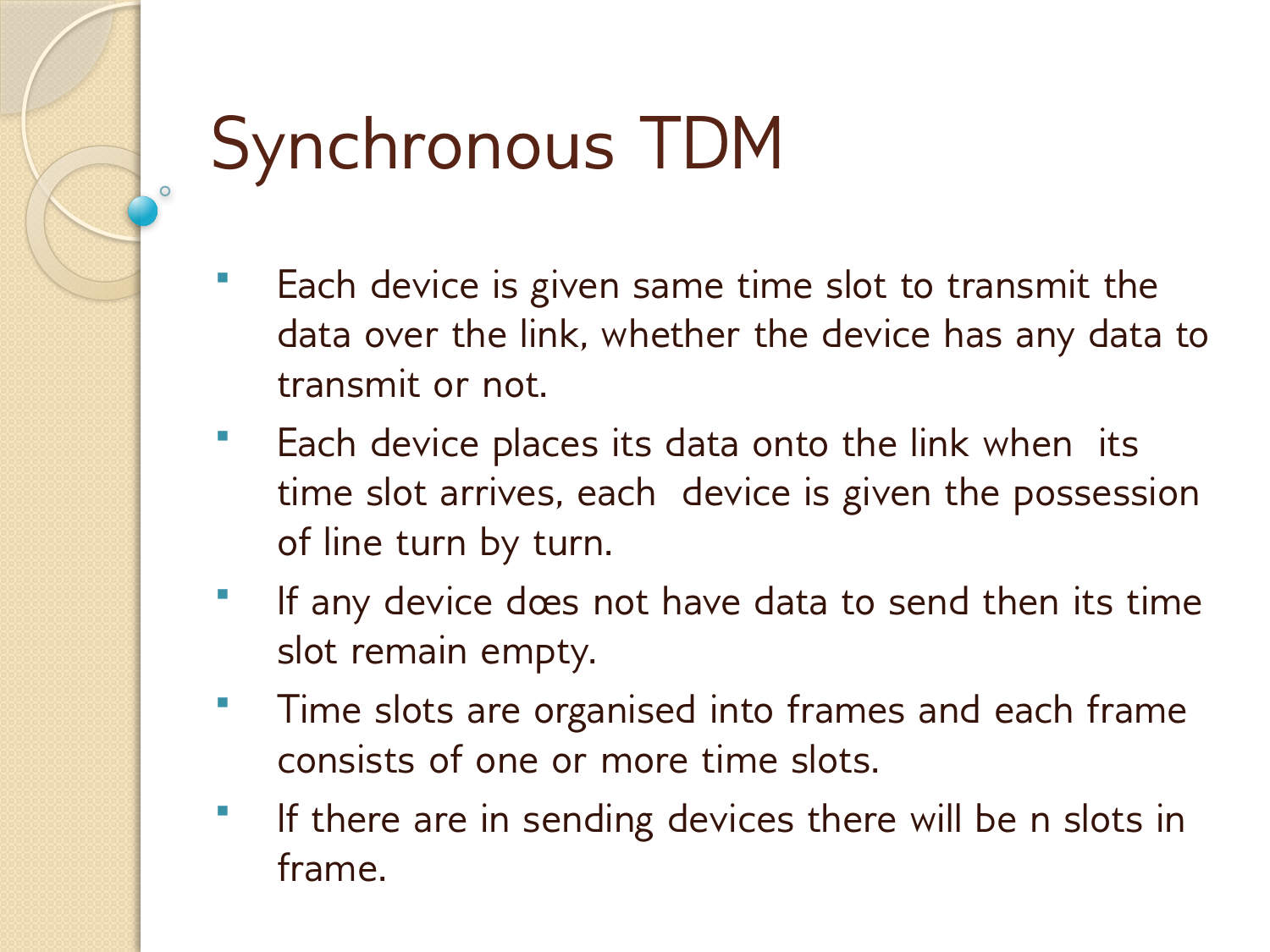

# Synchronous TDM
Each device is given same time slot to transmit the data over the link, whether the device has any data to transmit or not.
Each device places its data onto the link when  its time slot arrives, each  device is given the possession  of line turn by turn.
If any device does not have data to send then its time slot remain empty.
Time slots are organised into frames and each frame consists of one or more time slots.
If there are in sending devices there will be n slots in frame.